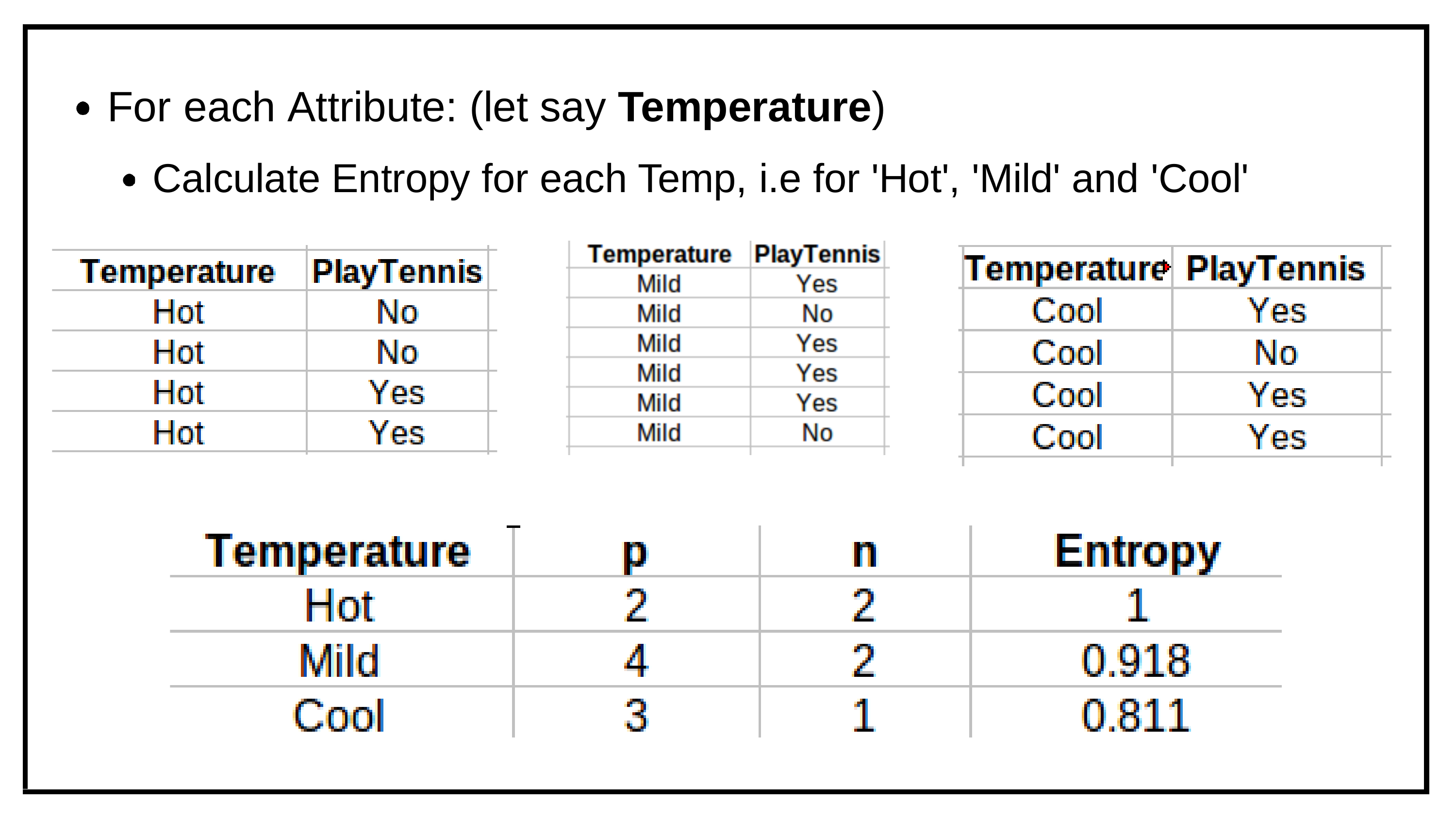

# For	each	Attribute:	(let	say Temperature)

Calculate Entropy for each Temp, i.e for 'Hot', 'Mild' and 'Cool'